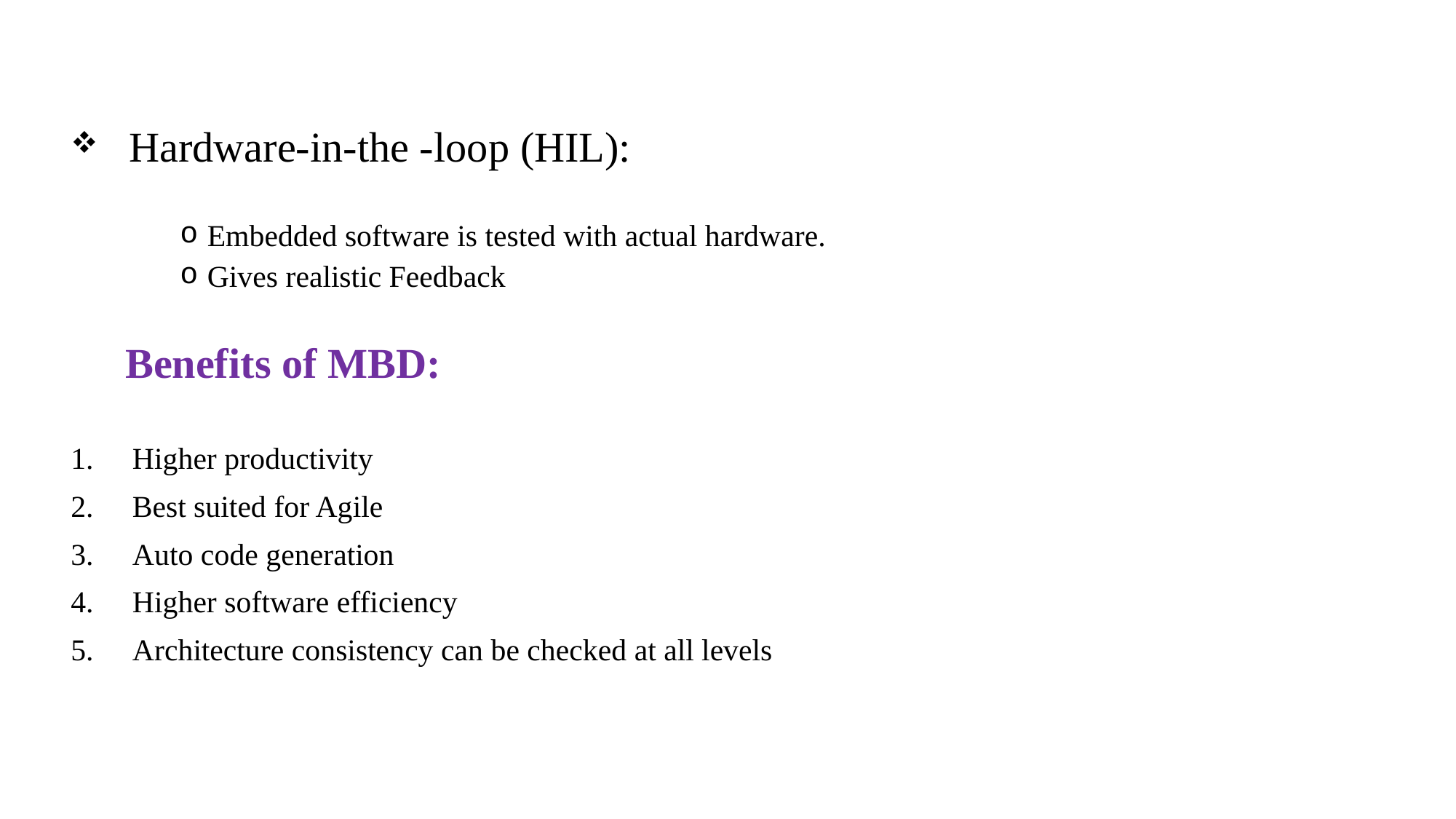

Hardware-in-the -loop (HIL):

Embedded software is tested with actual hardware.
Gives realistic Feedback

Benefits of MBD:

Higher productivity
Best suited for Agile
Auto code generation
Higher software efficiency
Architecture consistency can be checked at all levels